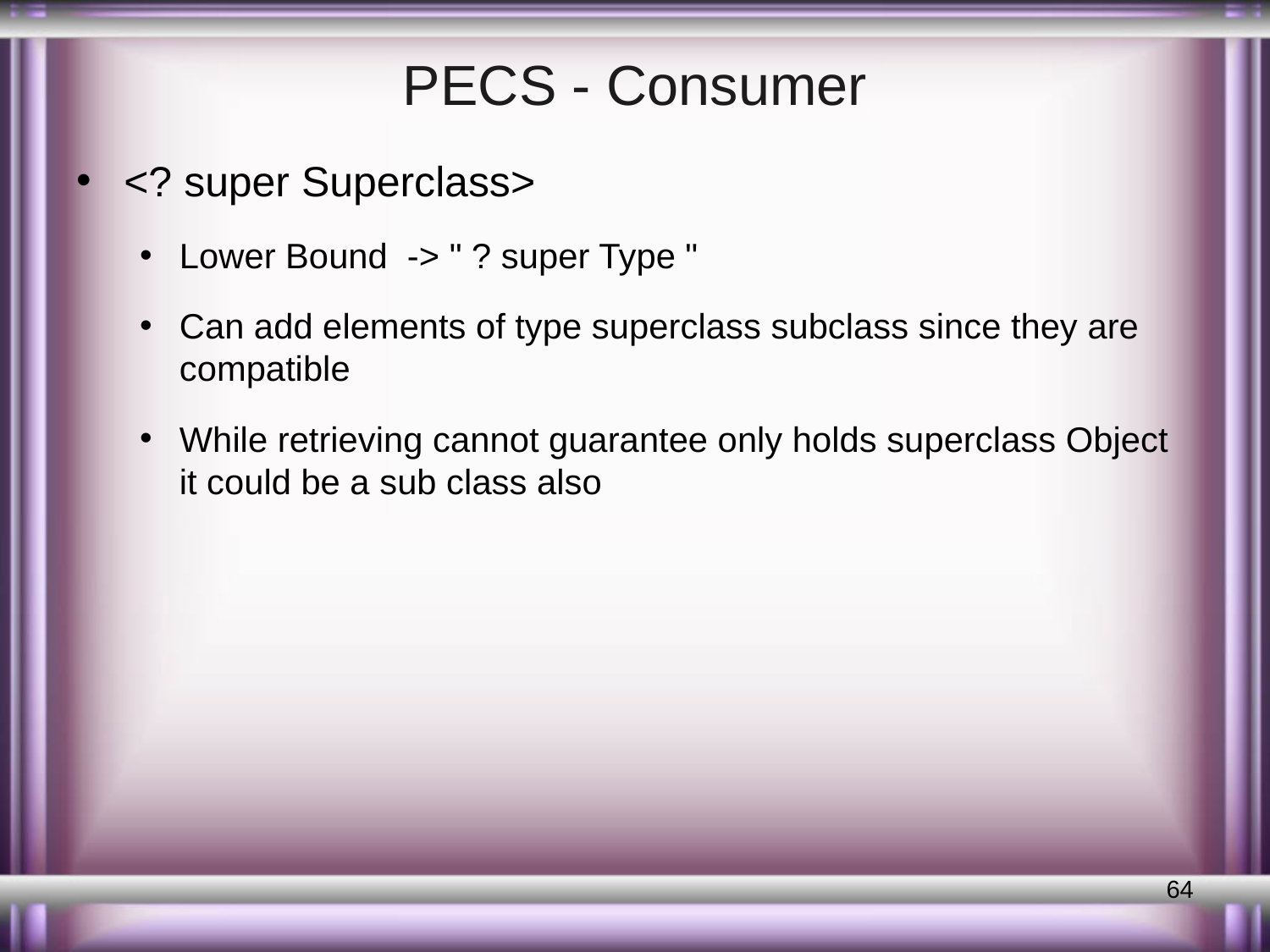

# PECS - Consumer
<? super Superclass>
Lower Bound  -> " ? super Type "
Can add elements of type superclass subclass since they are compatible
While retrieving cannot guarantee only holds superclass Object it could be a sub class also
64